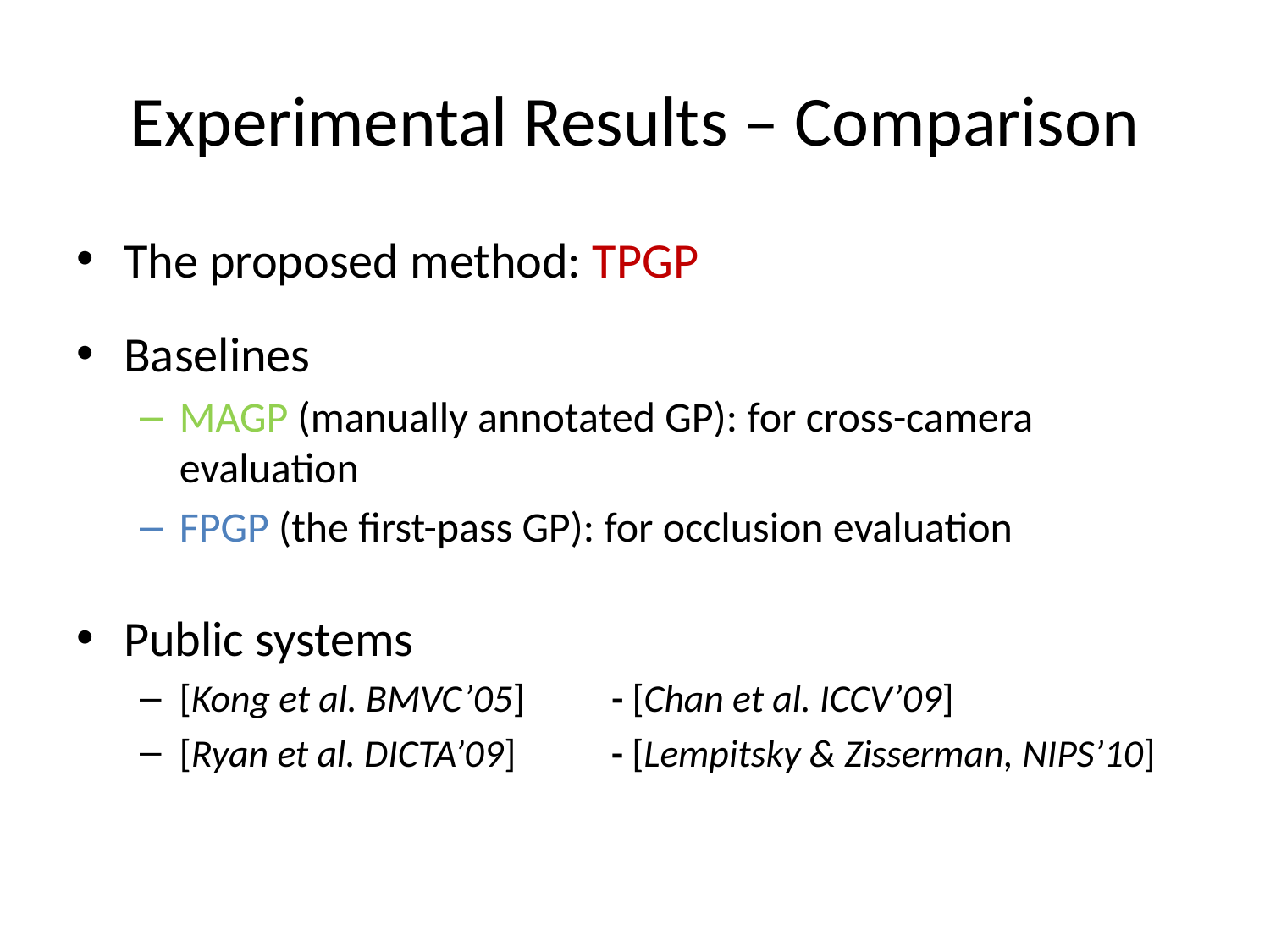

# Experimental Results – Comparison
The proposed method: TPGP

Baselines
MAGP (manually annotated GP): for cross-camera evaluation
FPGP (the first-pass GP): for occlusion evaluation

Public systems
[Kong et al. BMVC’05]          - [Chan et al. ICCV’09]
[Ryan et al. DICTA’09]           - [Lempitsky & Zisserman, NIPS’10]